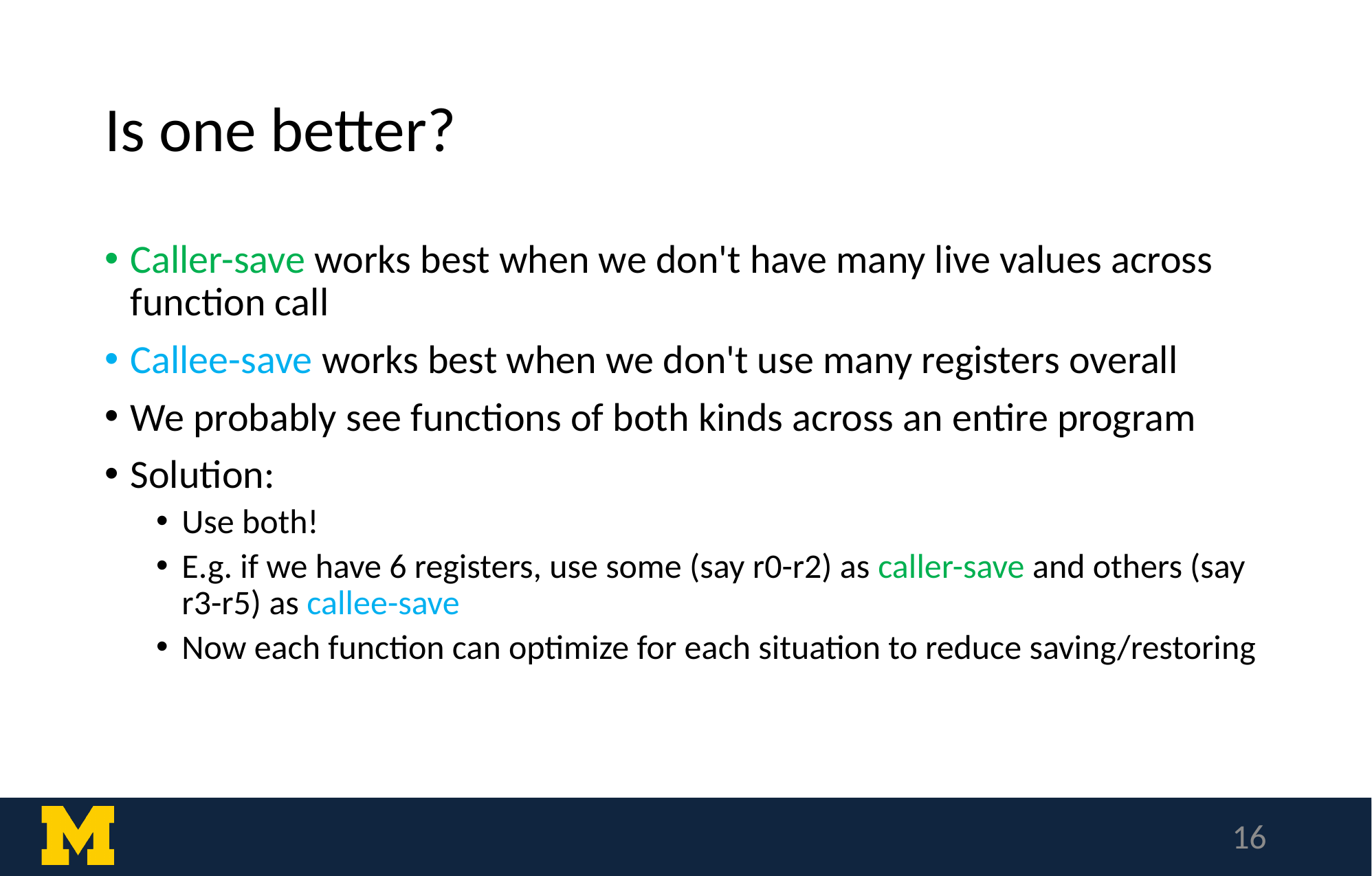

# Is one better?
Caller-save works best when we don't have many live values across function call
Callee-save works best when we don't use many registers overall
We probably see functions of both kinds across an entire program
Solution:
Use both!
E.g. if we have 6 registers, use some (say r0-r2) as caller-save and others (say r3-r5) as callee-save
Now each function can optimize for each situation to reduce saving/restoring
16